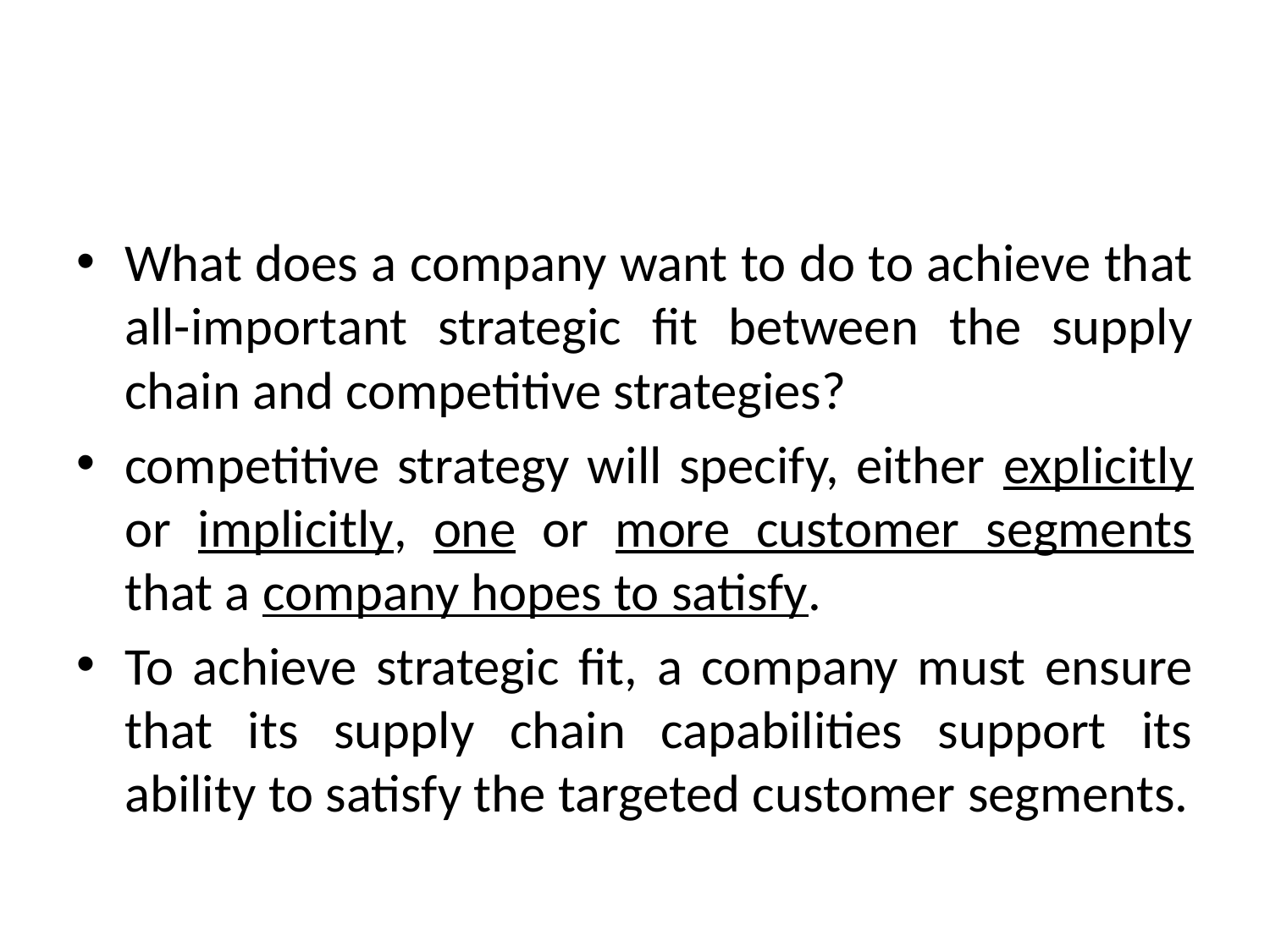

#
What does a company want to do to achieve that all-important strategic fit between the supply chain and competitive strategies?
competitive strategy will specify, either explicitly or implicitly, one or more customer segments that a company hopes to satisfy.
To achieve strategic fit, a company must ensure that its supply chain capabilities support its ability to satisfy the targeted customer segments.